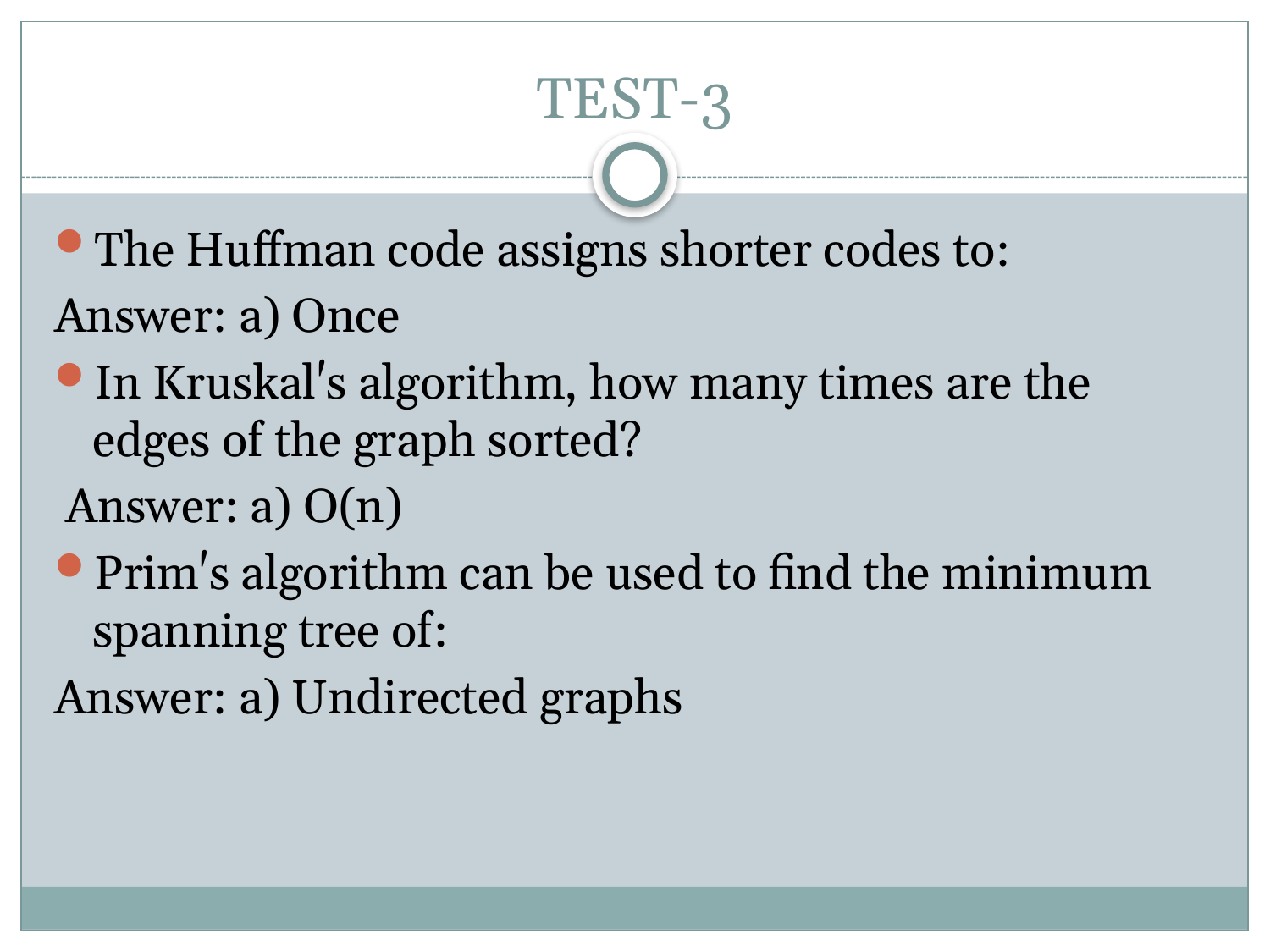

# TEST-3
The Huffman code assigns shorter codes to:
Answer: a) Once
In Kruskal's algorithm, how many times are the edges of the graph sorted?
 Answer: a) O(n)
Prim's algorithm can be used to find the minimum spanning tree of:
Answer: a) Undirected graphs